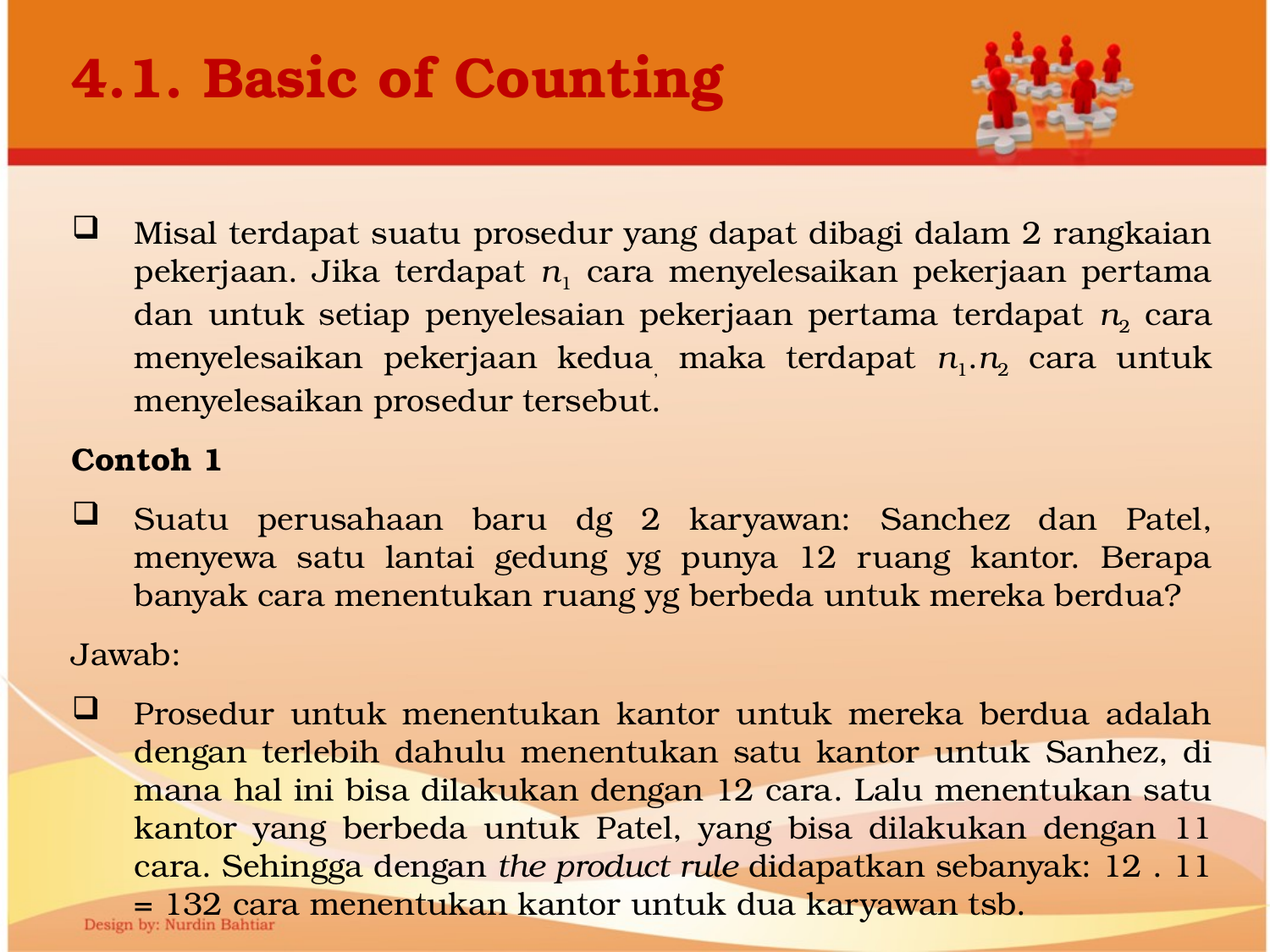

# 4.1. Basic of Counting
Misal terdapat suatu prosedur yang dapat dibagi dalam 2 rangkaian pekerjaan. Jika terdapat n1 cara menyelesaikan pekerjaan pertama dan untuk setiap penyelesaian pekerjaan pertama terdapat n2 cara menyelesaikan pekerjaan kedua, maka terdapat n1.n2 cara untuk menyelesaikan prosedur tersebut.
Contoh 1
Suatu perusahaan baru dg 2 karyawan: Sanchez dan Patel, menyewa satu lantai gedung yg punya 12 ruang kantor. Berapa banyak cara menentukan ruang yg berbeda untuk mereka berdua?
Jawab:
Prosedur untuk menentukan kantor untuk mereka berdua adalah dengan terlebih dahulu menentukan satu kantor untuk Sanhez, di mana hal ini bisa dilakukan dengan 12 cara. Lalu menentukan satu kantor yang berbeda untuk Patel, yang bisa dilakukan dengan 11 cara. Sehingga dengan the product rule didapatkan sebanyak: 12 . 11 = 132 cara menentukan kantor untuk dua karyawan tsb.